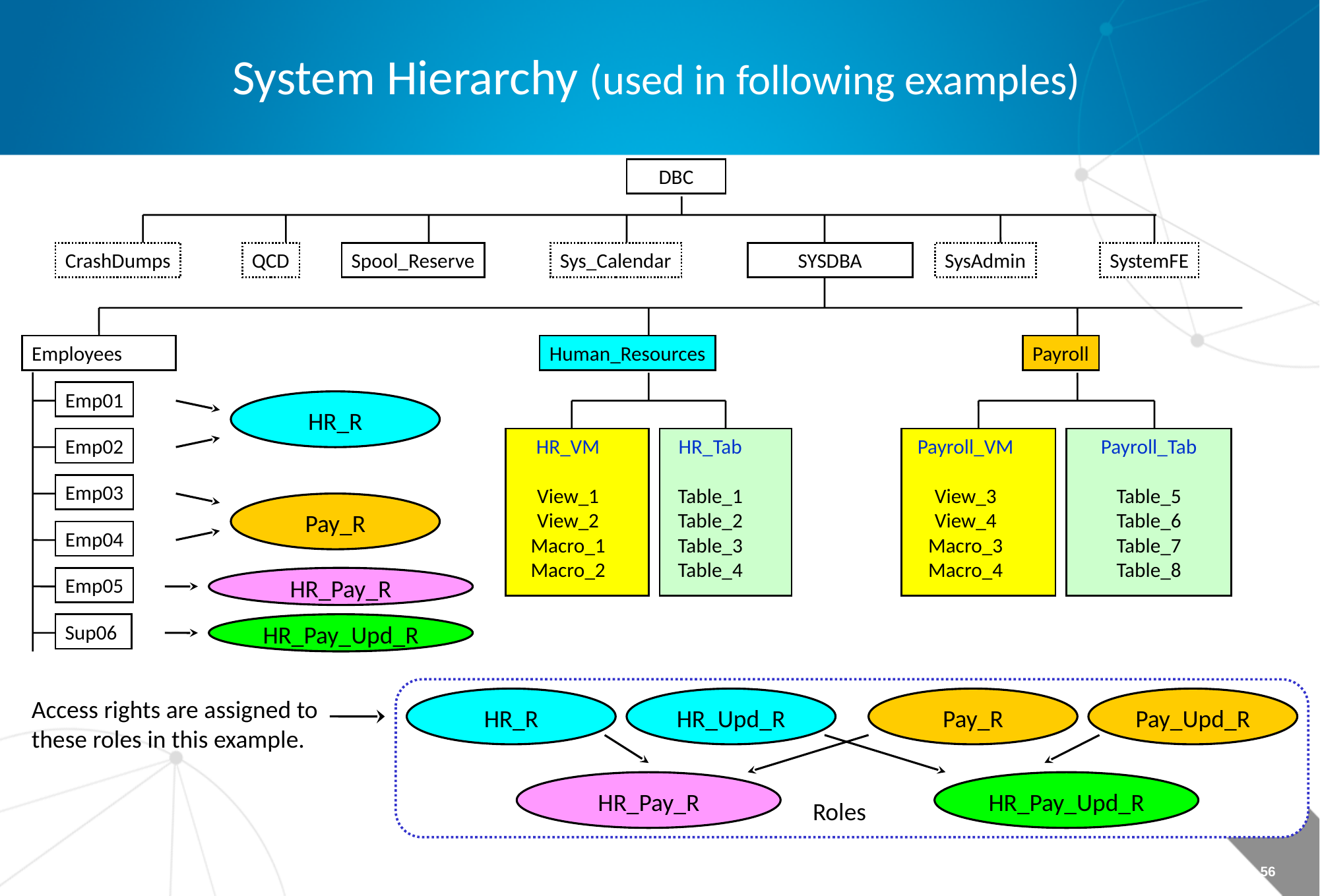

System Hierarchy (used in following examples)
DBC

CrashDumps
QCD
Spool_Reserve
Sys_Calendar
SYSDBA
SysAdmin
SystemFE

Employees
Human_Resources
Payroll

Emp01

HR_R

Emp02

HR_VM

View_1
View_2
Macro_1
Macro_2

HR_Tab

Table_1
Table_2
Table_3
Table_4

Payroll_VM

View_3
View_4
Macro_3
Macro_4

Payroll_Tab

Table_5
Table_6
Table_7
Table_8

Emp03

Pay_R
Emp04

Emp05

HR_Pay_R

Sup06

HR_Pay_Upd_R

Access rights are assigned to these roles in this example.

HR_R

HR_Upd_R

Pay_R
Pay_Upd_R

HR_Pay_Upd_R
HR_Pay_R
Roles
Page 56